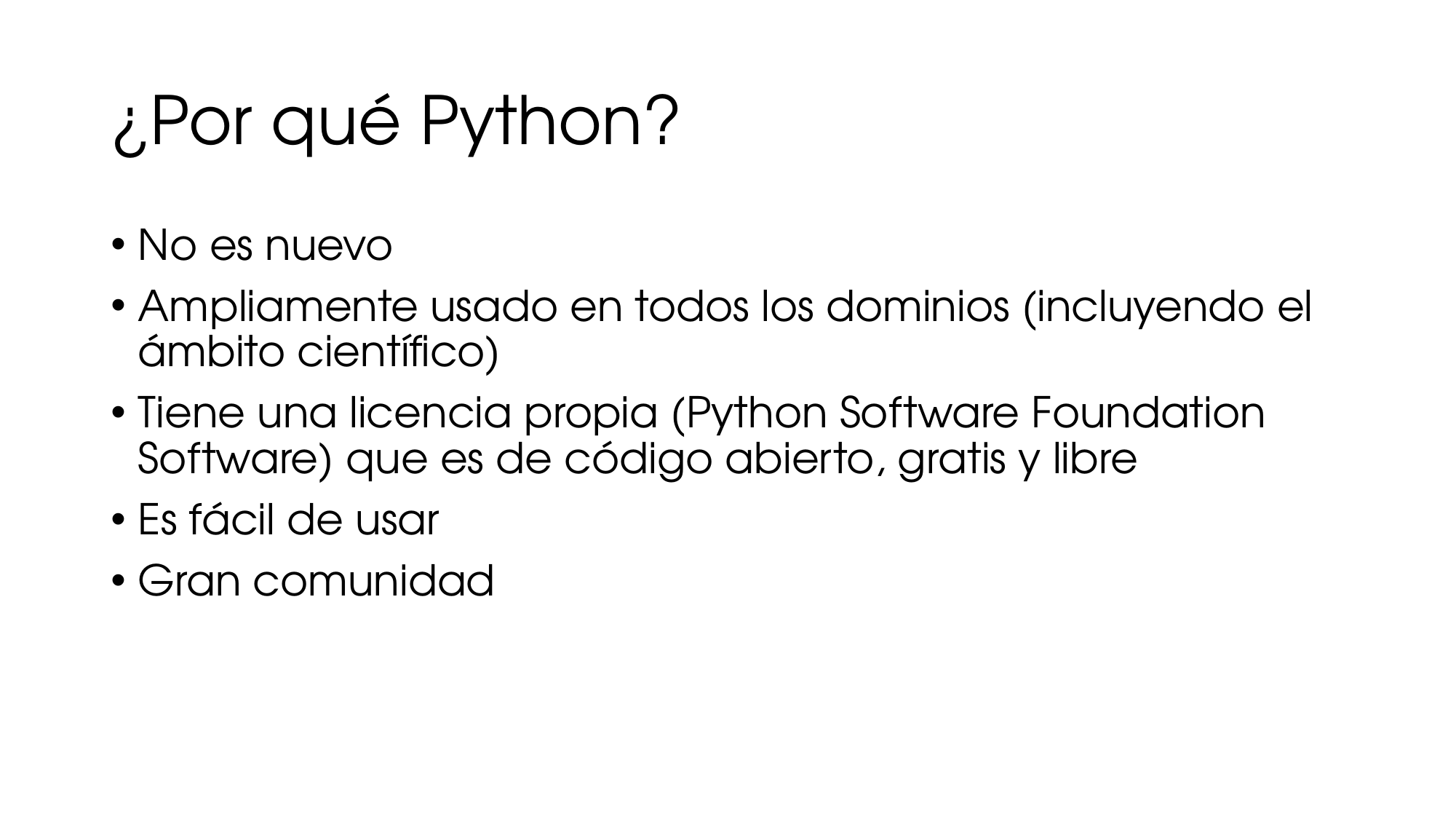

# ¿Por qué Python?
No es nuevo
Ampliamente usado en todos los dominios (incluyendo el ámbito científico)
Tiene una licencia propia (Python Software Foundation Software) que es de código abierto, gratis y libre
Es fácil de usar
Gran comunidad